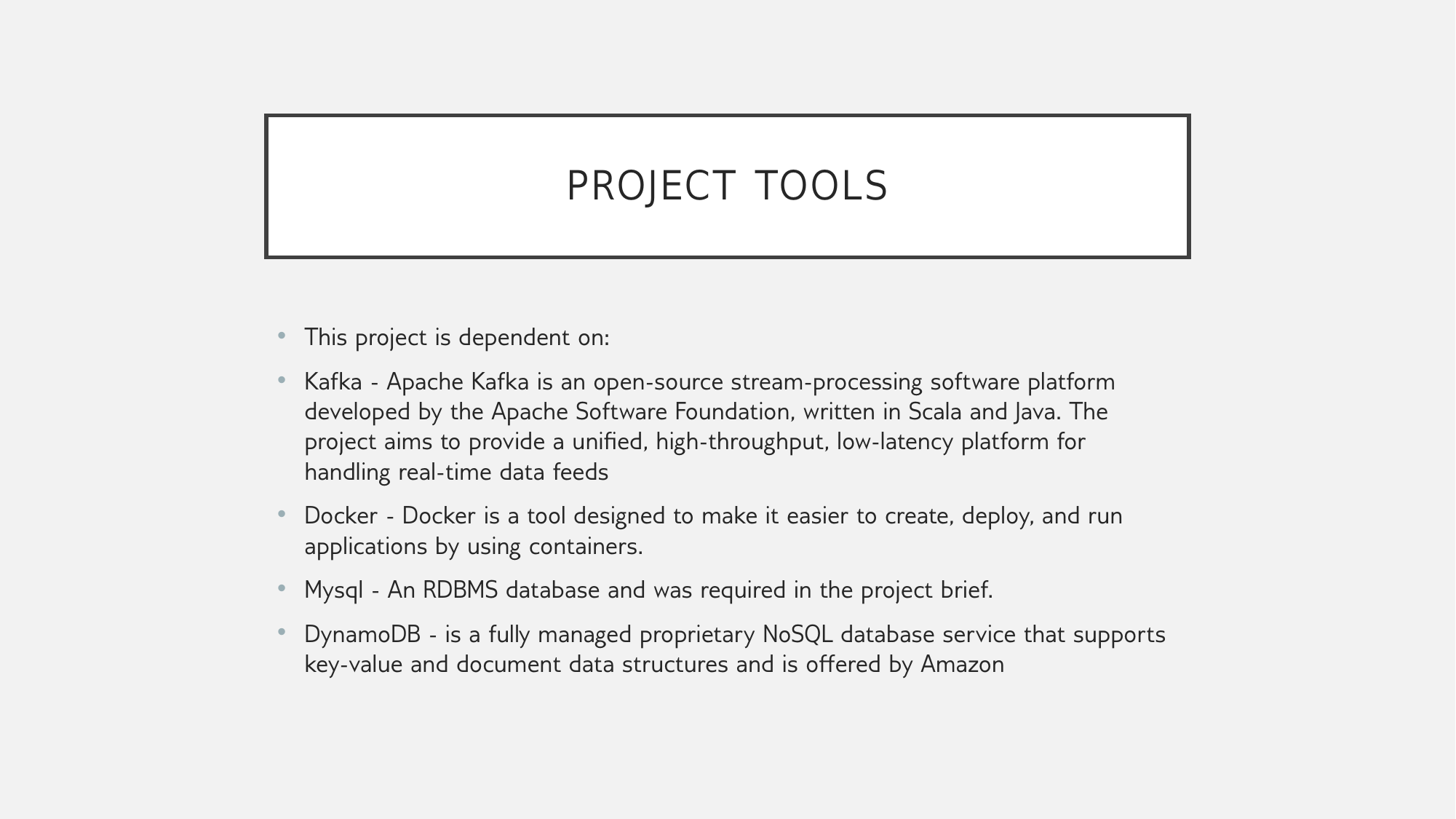

# Project tools
This project is dependent on:
Kafka - Apache Kafka is an open-source stream-processing software platform developed by the Apache Software Foundation, written in Scala and Java. The project aims to provide a unified, high-throughput, low-latency platform for handling real-time data feeds
Docker - Docker is a tool designed to make it easier to create, deploy, and run applications by using containers.
Mysql - An RDBMS database and was required in the project brief.
DynamoDB - is a fully managed proprietary NoSQL database service that supports key-value and document data structures and is offered by Amazon